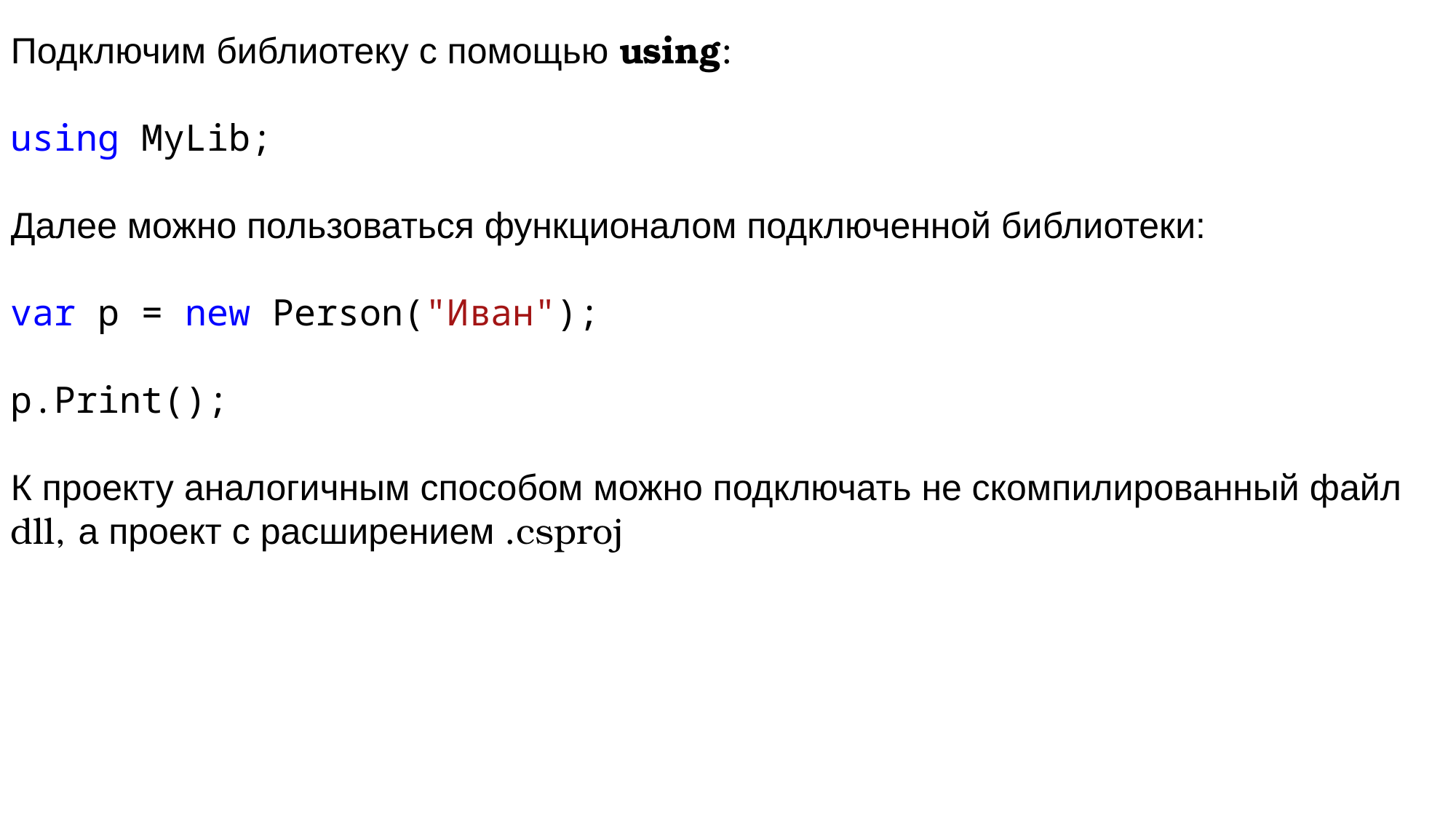

Подключим библиотеку с помощью using:

using MyLib;

Далее можно пользоваться функционалом подключенной библиотеки:

var p = new Person("Иван");

p.Print();

К проекту аналогичным способом можно подключать не скомпилированный файл dll, а проект с расширением .csproj